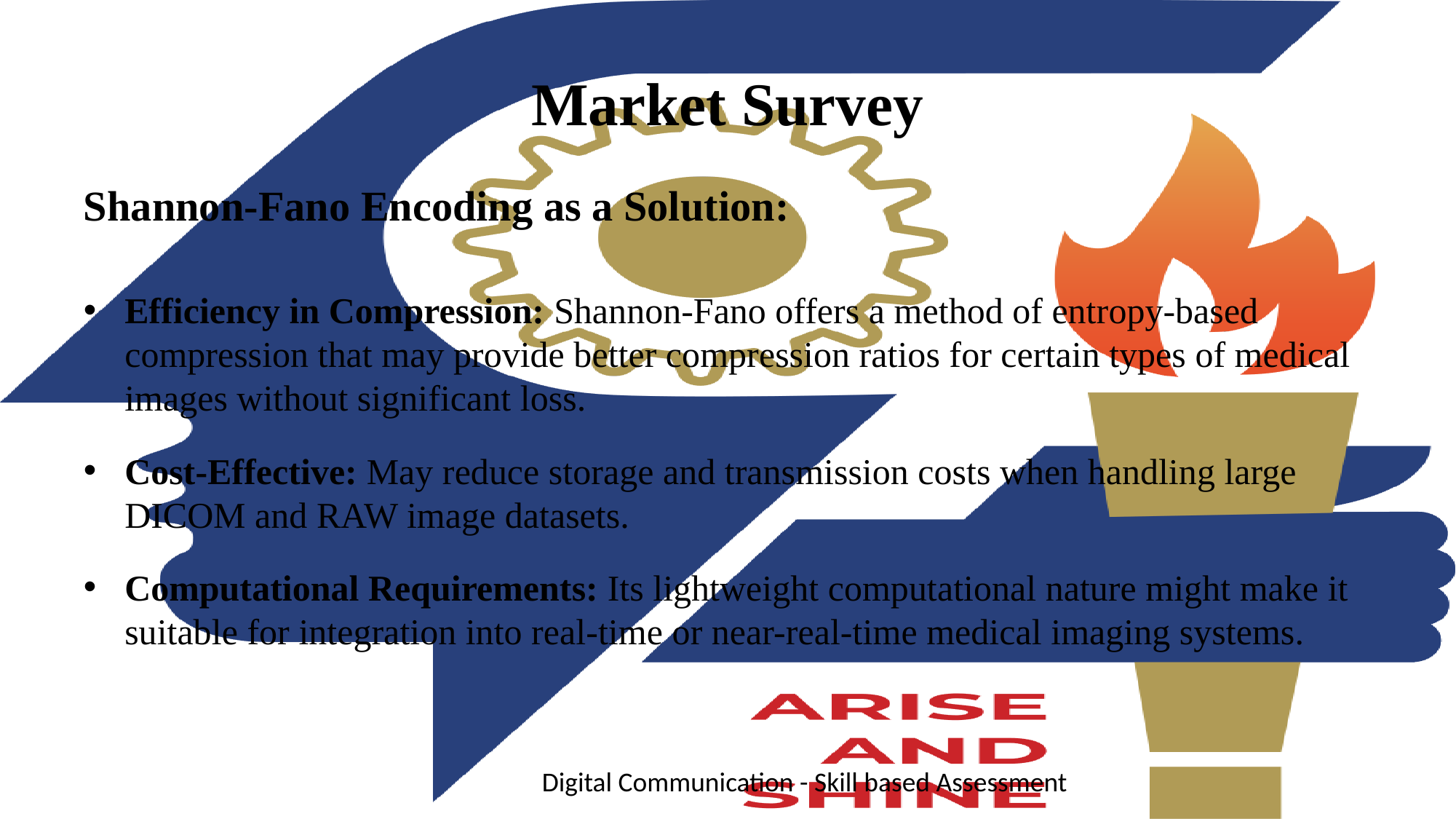

# Market Survey
Shannon-Fano Encoding as a Solution:

Efficiency in Compression: Shannon-Fano offers a method of entropy-based compression that may provide better compression ratios for certain types of medical images without significant loss.

Cost-Effective: May reduce storage and transmission costs when handling large DICOM and RAW image datasets.

Computational Requirements: Its lightweight computational nature might make it suitable for integration into real-time or near-real-time medical imaging systems.
Digital Communication - Skill based Assessment